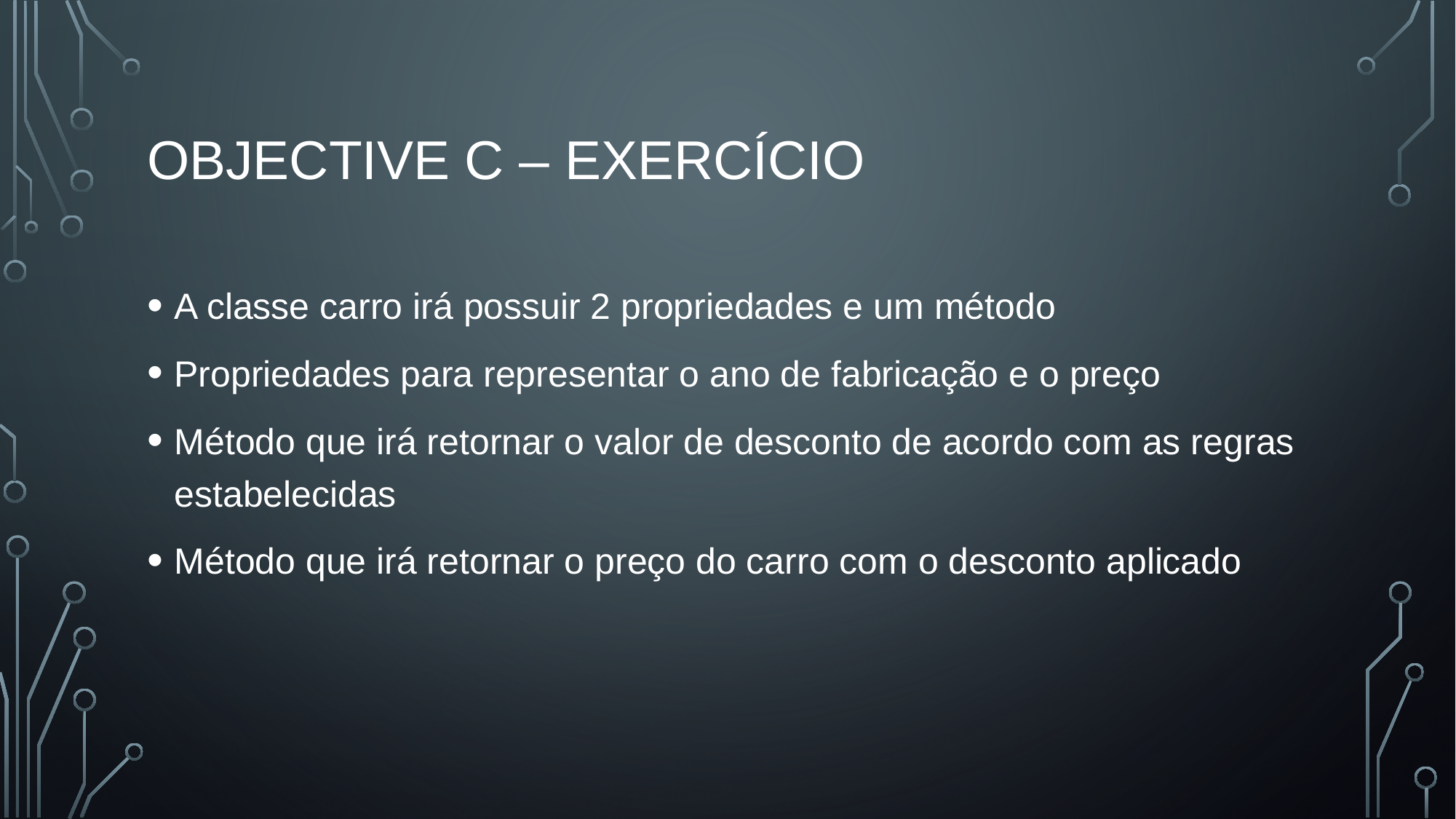

# Objective c – exercício
A classe carro irá possuir 2 propriedades e um método
Propriedades para representar o ano de fabricação e o preço
Método que irá retornar o valor de desconto de acordo com as regras estabelecidas
Método que irá retornar o preço do carro com o desconto aplicado